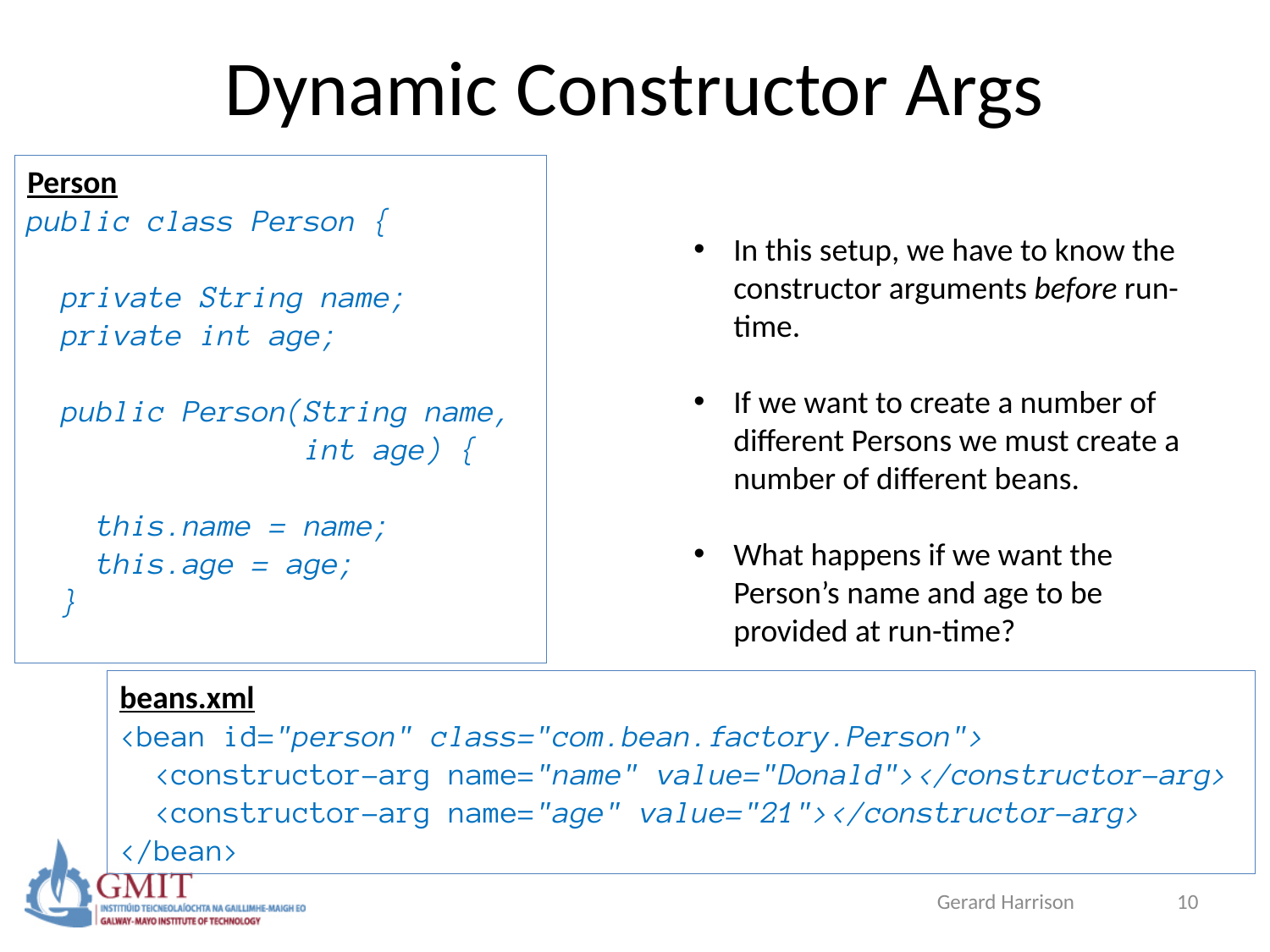

# Dynamic Constructor Args
Person
public class Person {

  private String name;
  private int age;

  public Person(String name,
                int age) {

    this.name = name;
    this.age = age;
  }

In this setup, we have to know the constructor arguments before run-time.

If we want to create a number of different Persons we must create a number of different beans.

What happens if we want the Person’s name and age to be provided at run-time?
beans.xml
<bean id="person" class="com.bean.factory.Person">
  <constructor-arg name="name" value="Donald"></constructor-arg>
  <constructor-arg name="age" value="21"></constructor-arg>
</bean>
Gerard Harrison
10